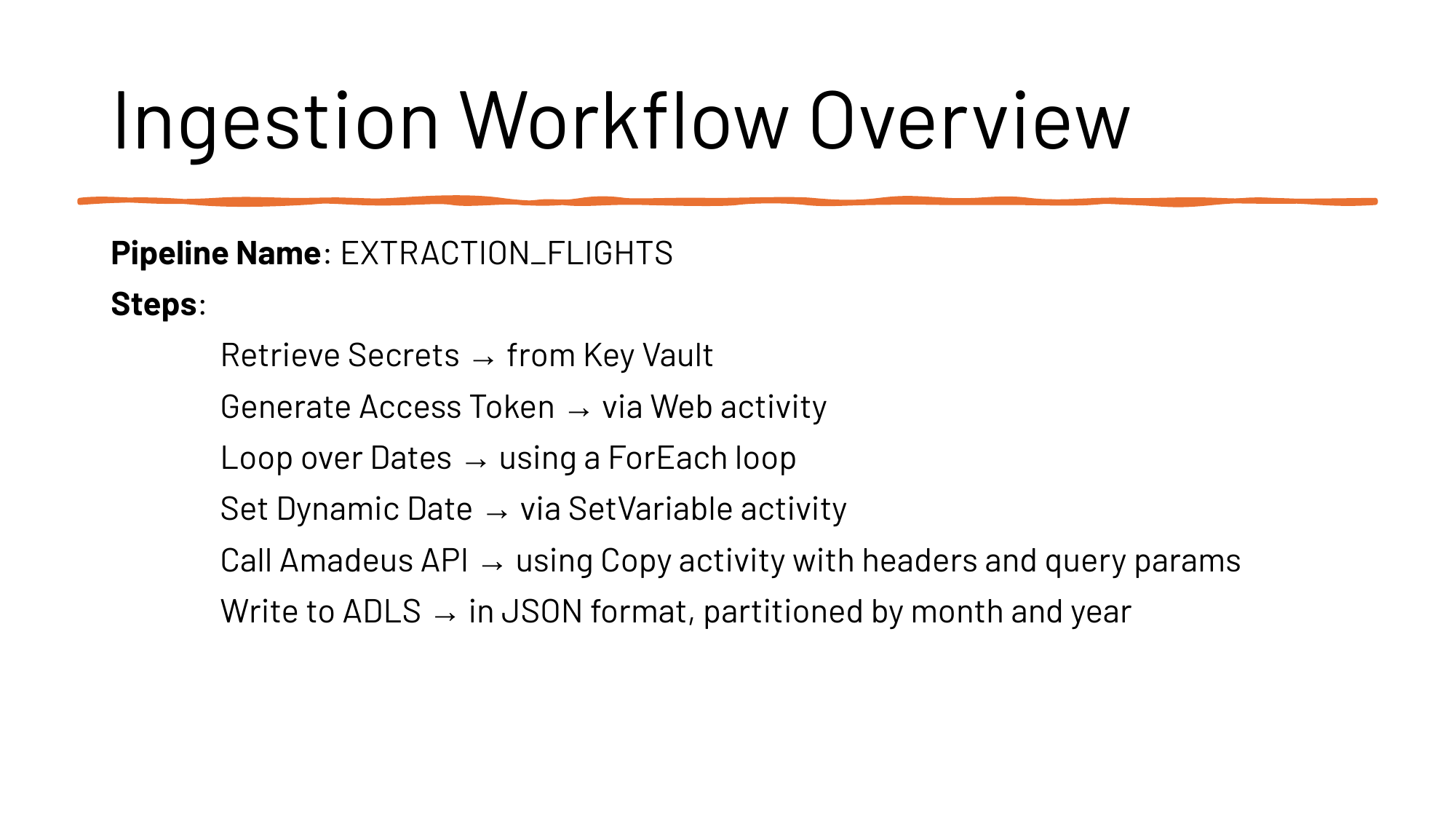

# Ingestion Workflow Overview

Pipeline Name: EXTRACTION_FLIGHTS
Steps:
	Retrieve Secrets → from Key Vault
	Generate Access Token → via Web activity
	Loop over Dates → using a ForEach loop
	Set Dynamic Date → via SetVariable activity
	Call Amadeus API → using Copy activity with headers and query params
	Write to ADLS → in JSON format, partitioned by month and year